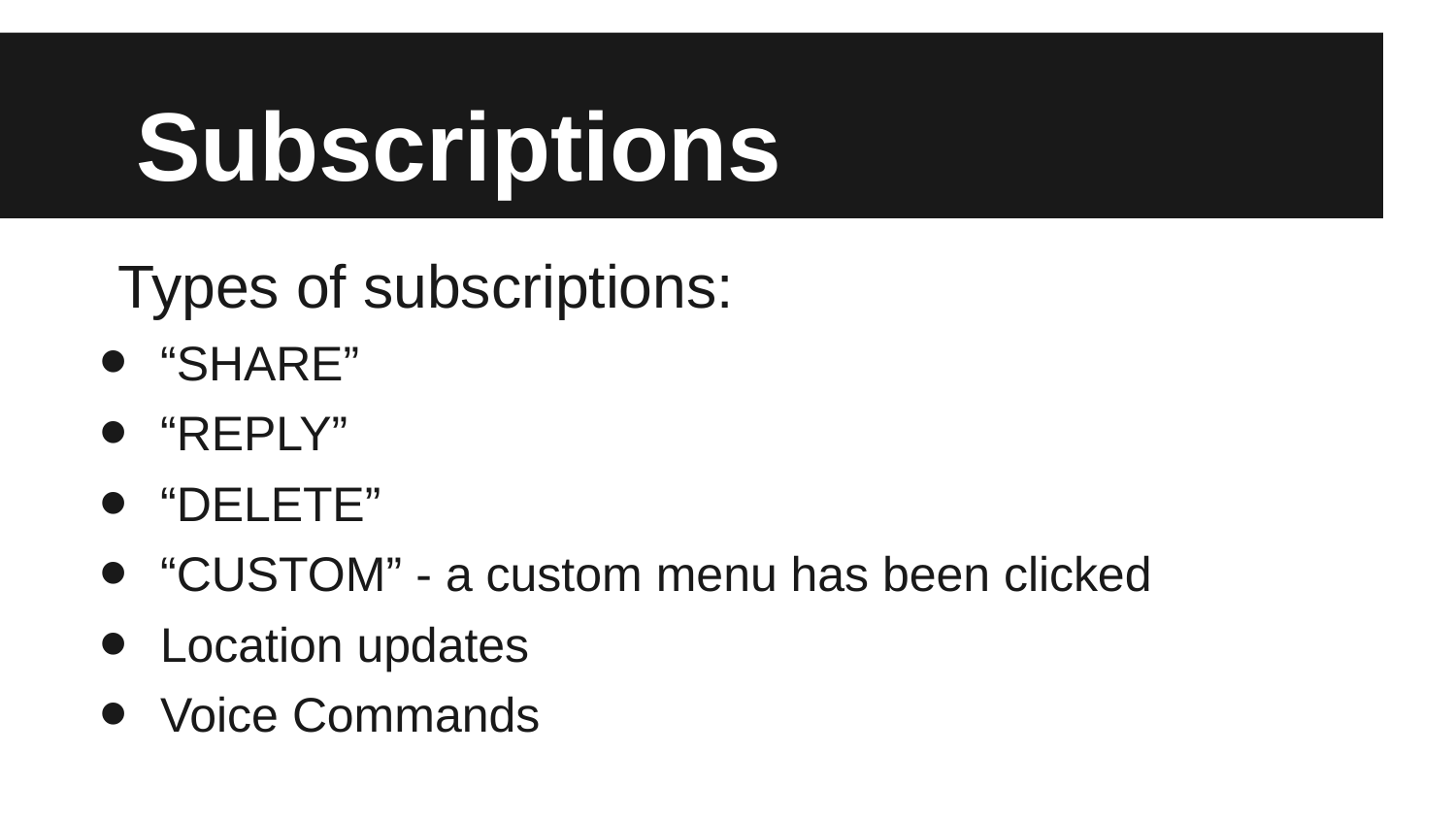

# Subscriptions
Types of subscriptions:
“SHARE”
“REPLY”
“DELETE”
“CUSTOM” - a custom menu has been clicked
Location updates
Voice Commands